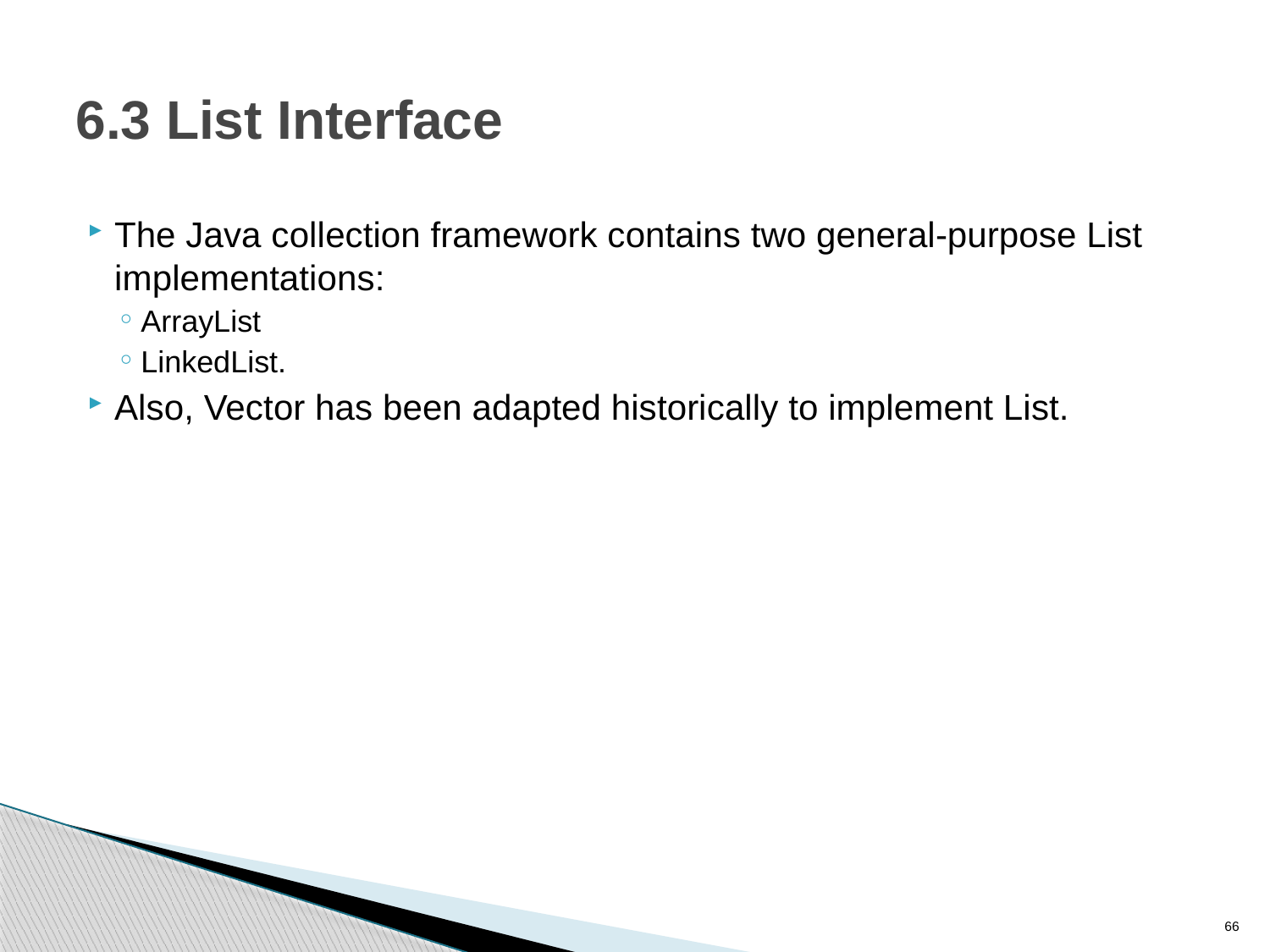

# 6.3 List Interface
The Java collection framework contains two general-purpose List implementations:
ArrayList
LinkedList.
Also, Vector has been adapted historically to implement List.

66